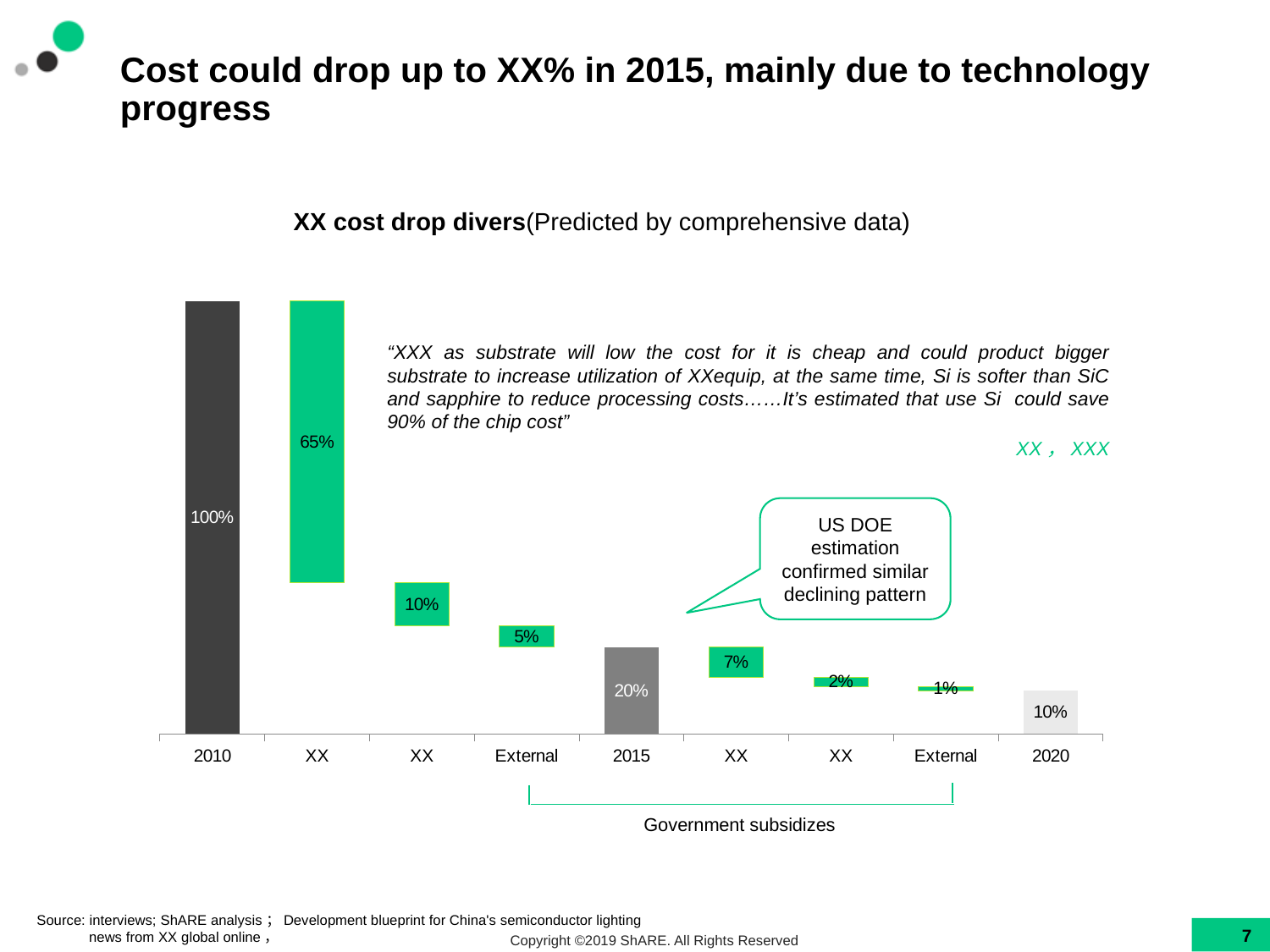

# Cost could drop up to XX% in 2015, mainly due to technology progress

### Chart

| Category | Série 1 | Série 2 |
|---|---|---|
| 2010 | 1.0 | None |
| XX | 0.35 | 0.65 |
| XX | 0.25 | 0.1 |
| External | 0.2 | 0.05 |
| 2015 | 0.2 | None |
| XX | 0.13 | 0.07 |
| XX | 0.11 | 0.02 |
| External | 0.1 | 0.01 |
| 2020 | 0.1 | None |
XX cost drop divers(Predicted by comprehensive data)
“XXX as substrate will low the cost for it is cheap and could product bigger substrate to increase utilization of XXequip, at the same time, Si is softer than SiC and sapphire to reduce processing costs……It’s estimated that use Si  could save 90% of the chip cost”
XX，XXX
US DOE estimation confirmed similar declining pattern
Government subsidizes
Source: interviews; ShARE analysis；Development blueprint for China's semiconductor lighting
             news from XX global online，